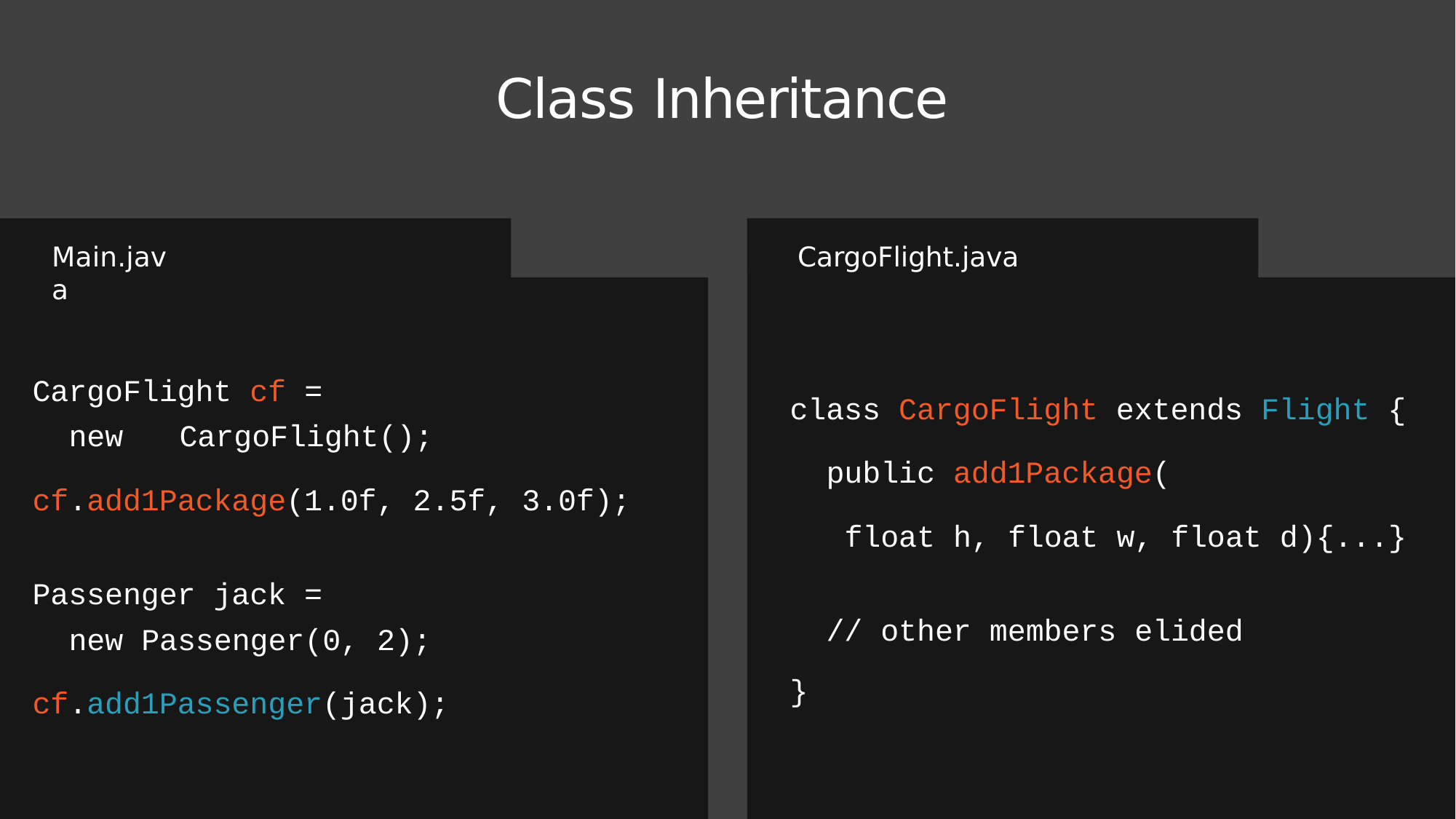

# Class Inheritance
CargoFlight.java
Main.java
CargoFlight cf =
new	CargoFlight();
cf.add1Package(1.0f, 2.5f, 3.0f);

Passenger jack =
new Passenger(0, 2);
cf.add1Passenger(jack);
class CargoFlight extends Flight {
public add1Package(
float h, float w, float d){...}

// other members elided
}
6